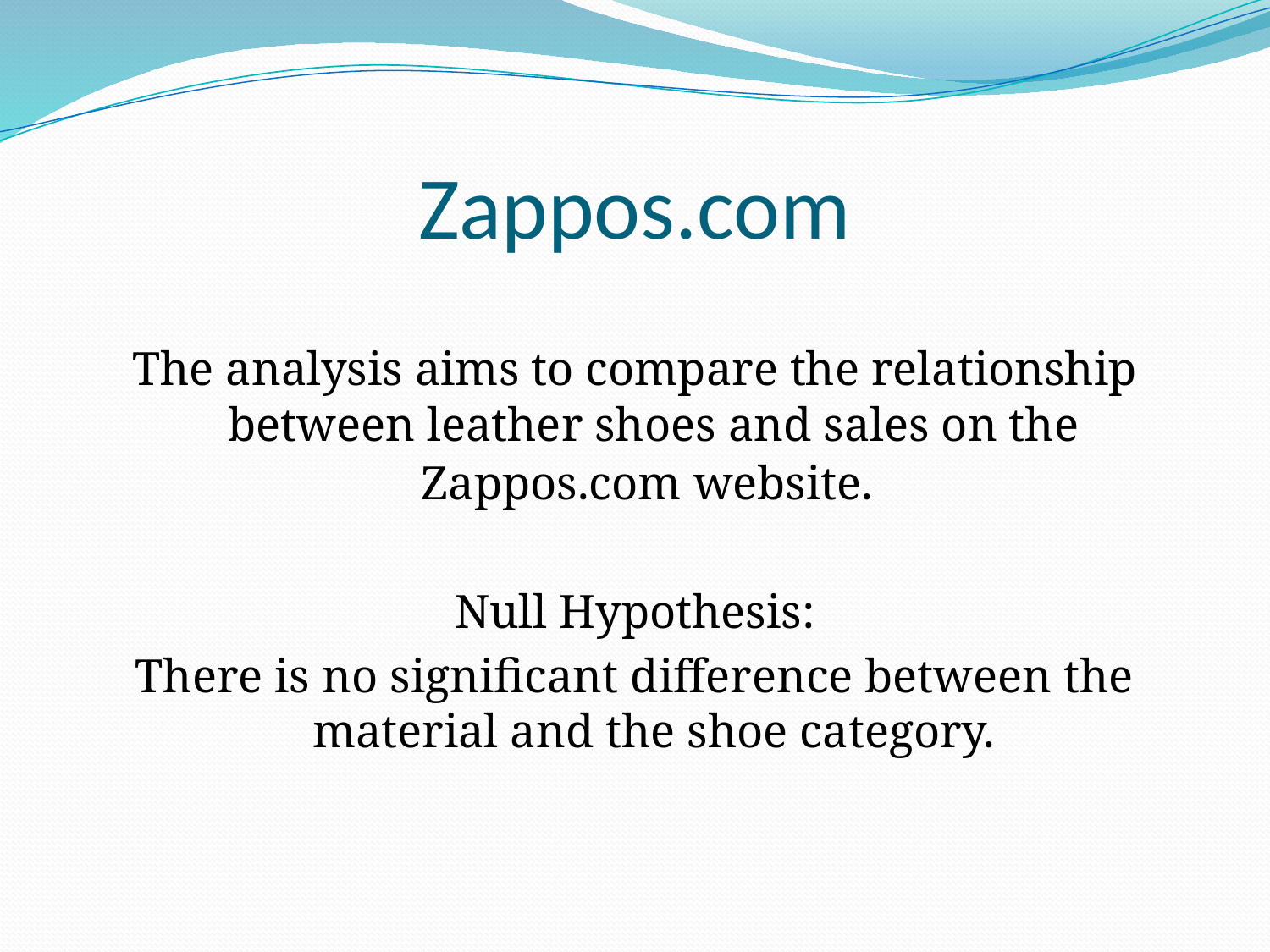

# Zappos.com

The analysis aims to compare the relationship between leather shoes and sales on the Zappos.com website.

Null Hypothesis:
There is no significant difference between the material and the shoe category.